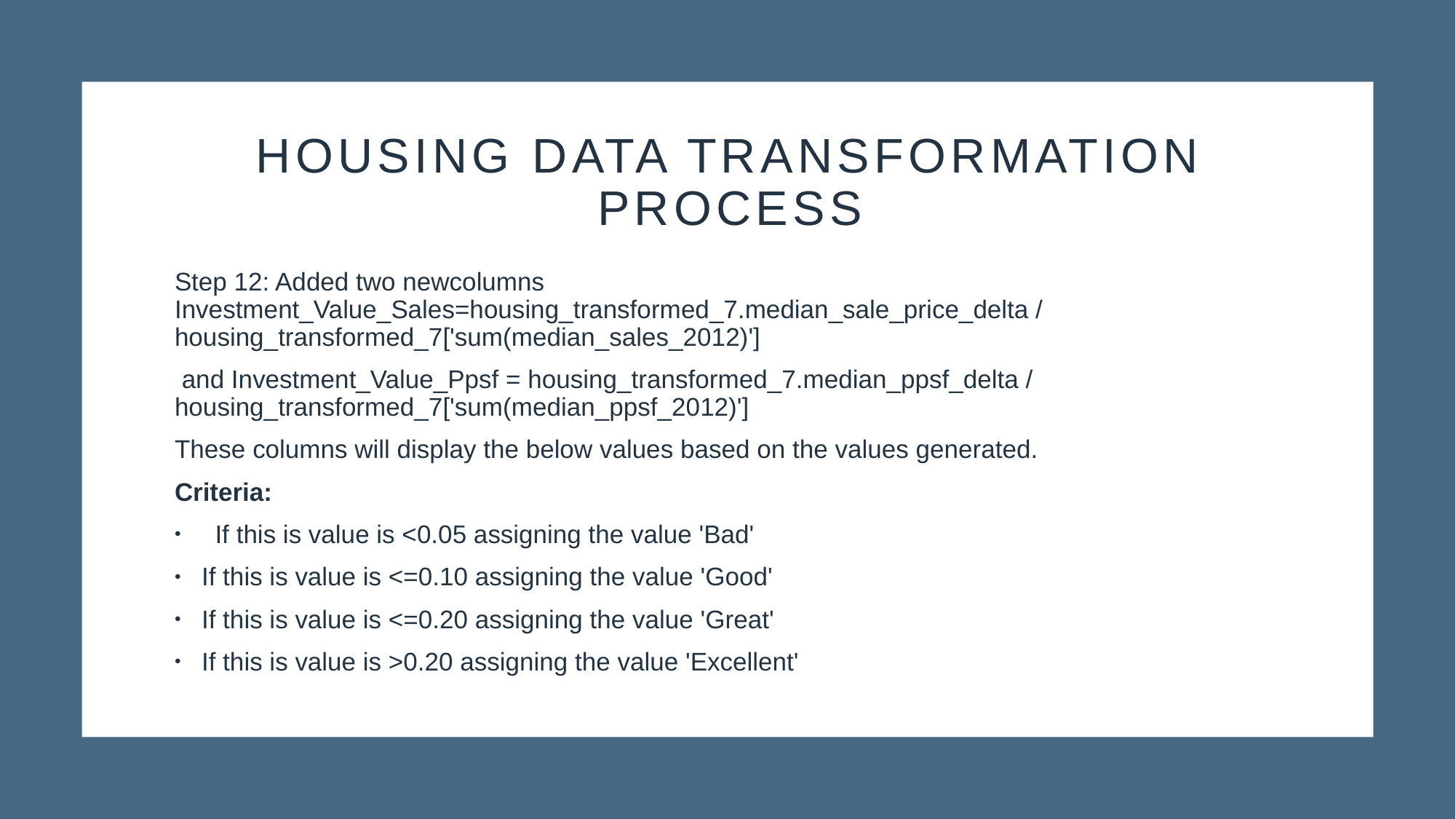

# Housing data transformation Process
Step 12: Added two newcolumns  Investment_Value_Sales=housing_transformed_7.median_sale_price_delta / housing_transformed_7['sum(median_sales_2012)']
 and Investment_Value_Ppsf = housing_transformed_7.median_ppsf_delta / housing_transformed_7['sum(median_ppsf_2012)']
These columns will display the below values based on the values generated.
Criteria:
If this is value is <0.05 assigning the value 'Bad'
If this is value is <=0.10 assigning the value 'Good'
If this is value is <=0.20 assigning the value 'Great'
If this is value is >0.20 assigning the value 'Excellent'